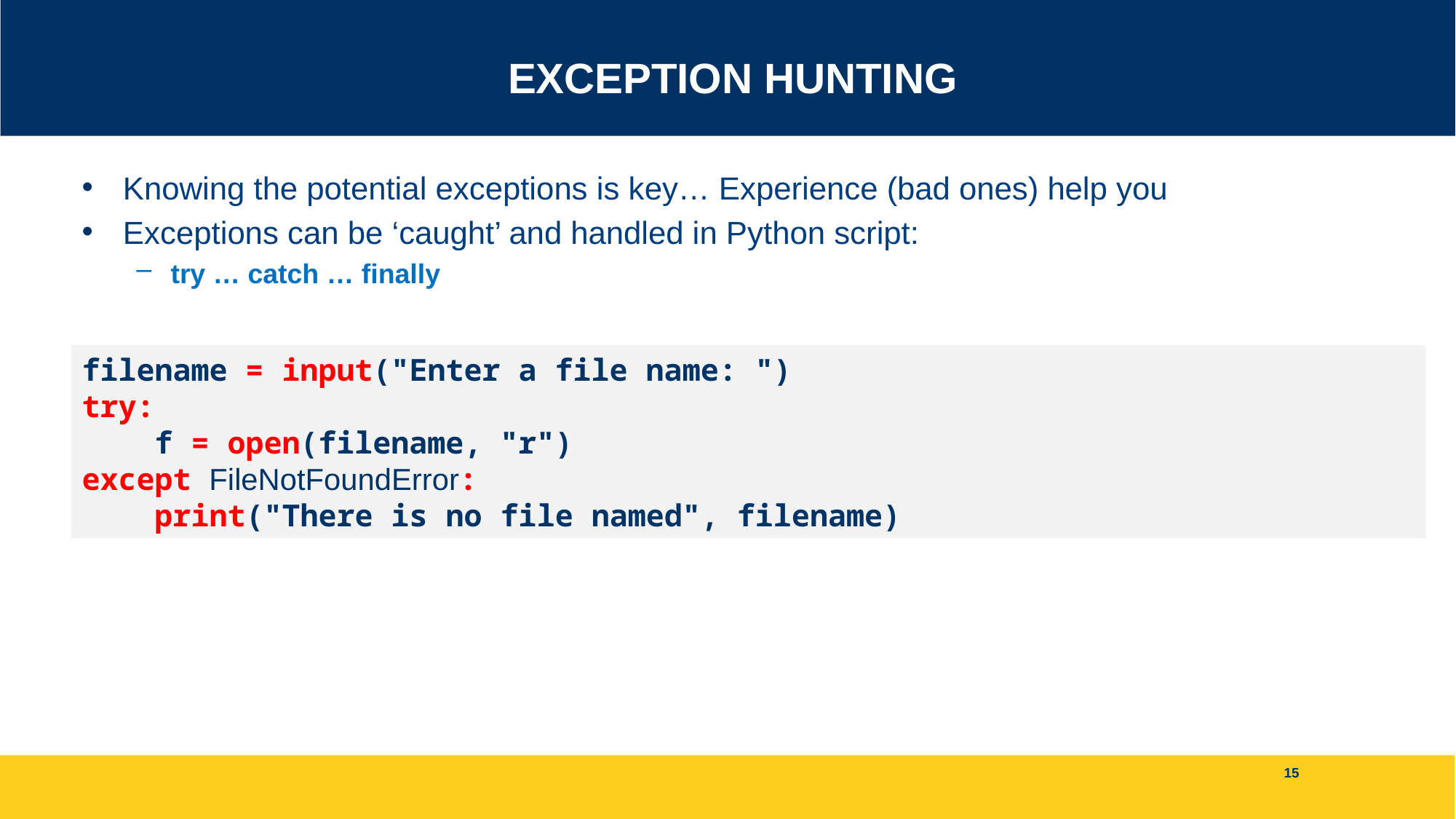

# Exception Hunting
Knowing the potential exceptions is key… Experience (bad ones) help you
Exceptions can be ‘caught’ and handled in Python script:
try … catch … finally

filename = input("Enter a file name: ")
try:
    f = open(filename, "r")
except FileNotFoundError:
    print("There is no file named", filename)
15